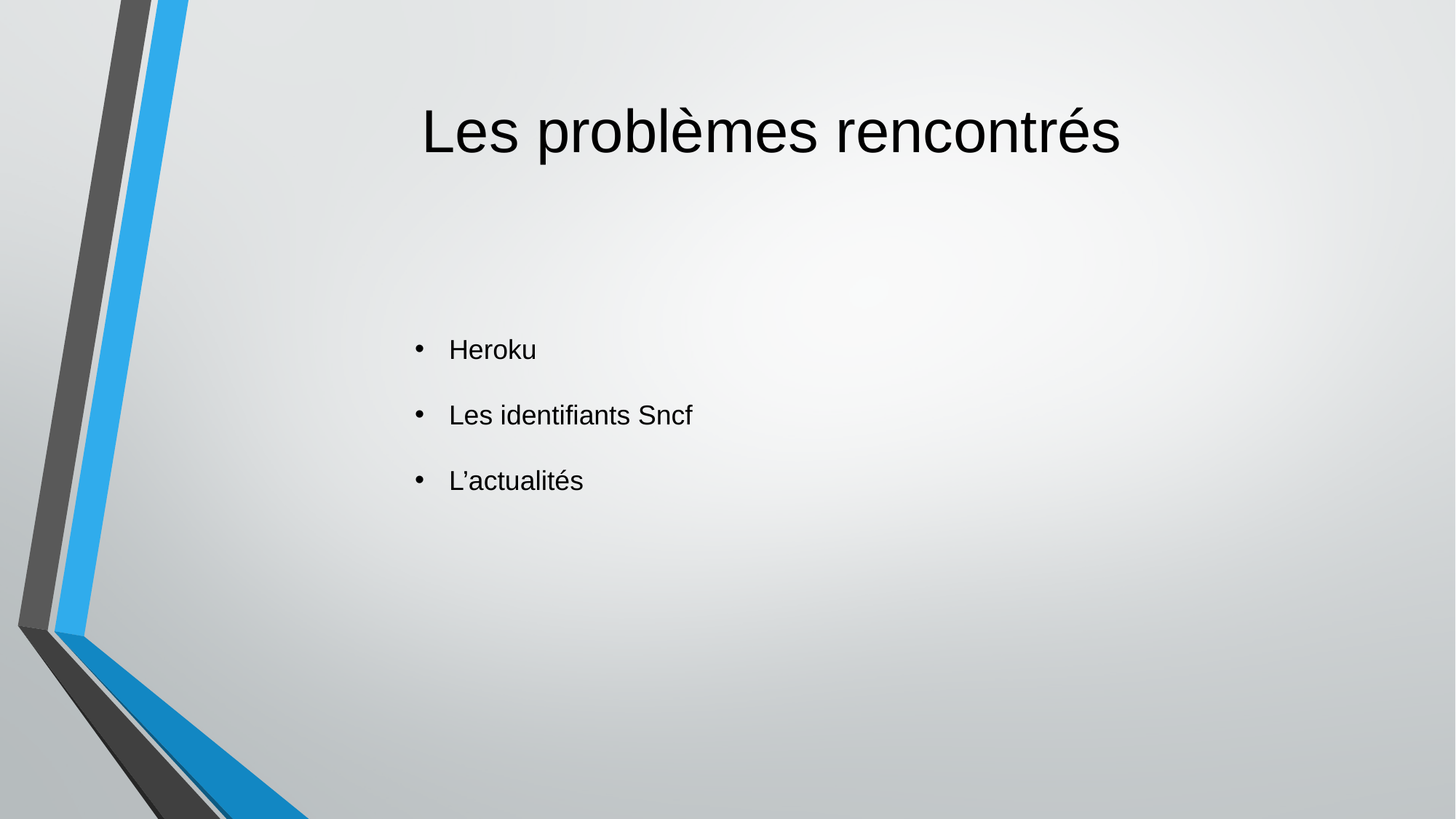

# Les problèmes rencontrés
Heroku

Les identifiants Sncf

L’actualités